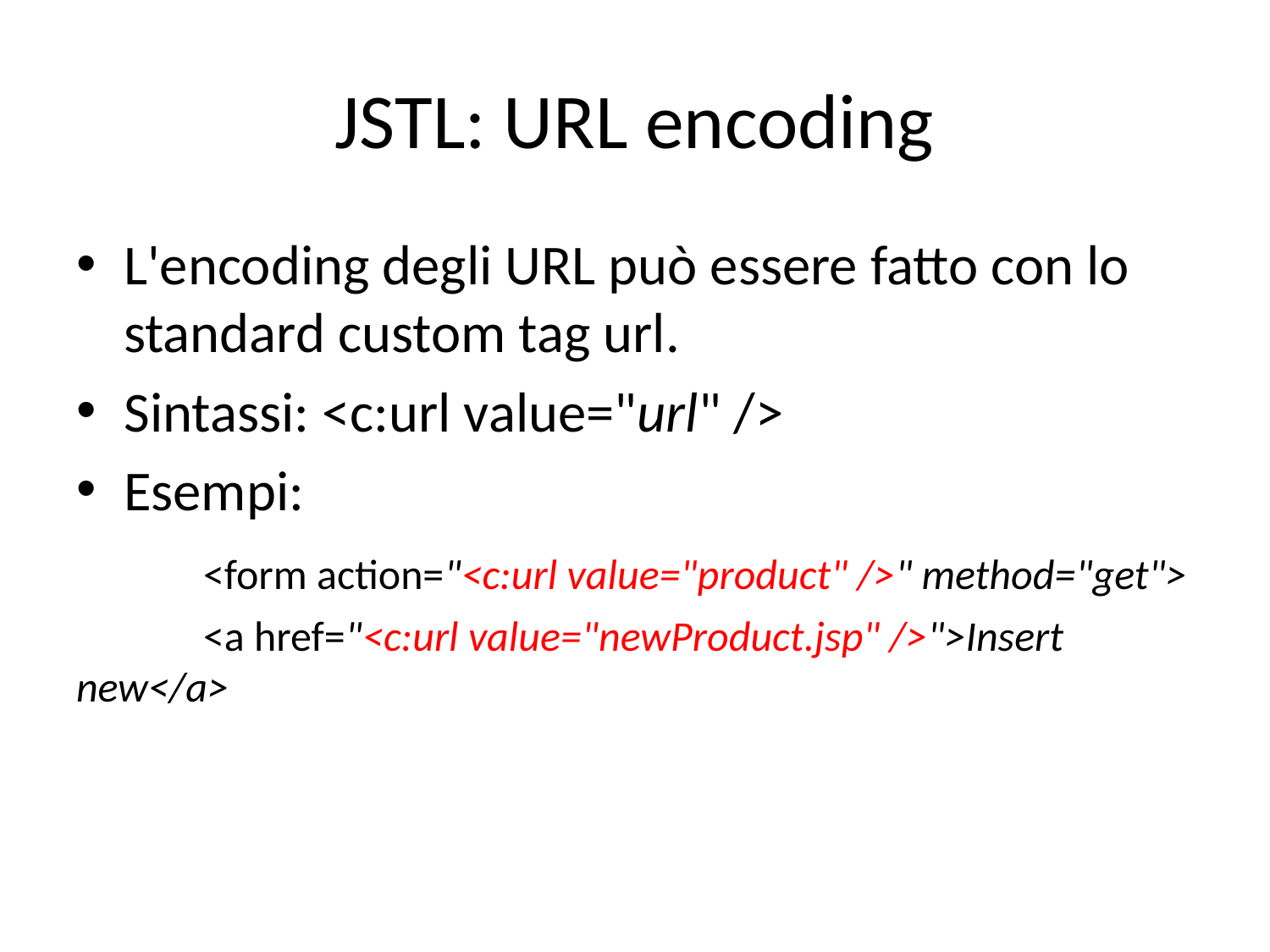

# JSTL: URL encoding
L'encoding degli URL può essere fatto con lo standard custom tag url.
Sintassi: <c:url value="url" />
Esempi:
	<form action="<c:url value="product" />" method="get">
	<a href="<c:url value="newProduct.jsp" />">Insert new</a>